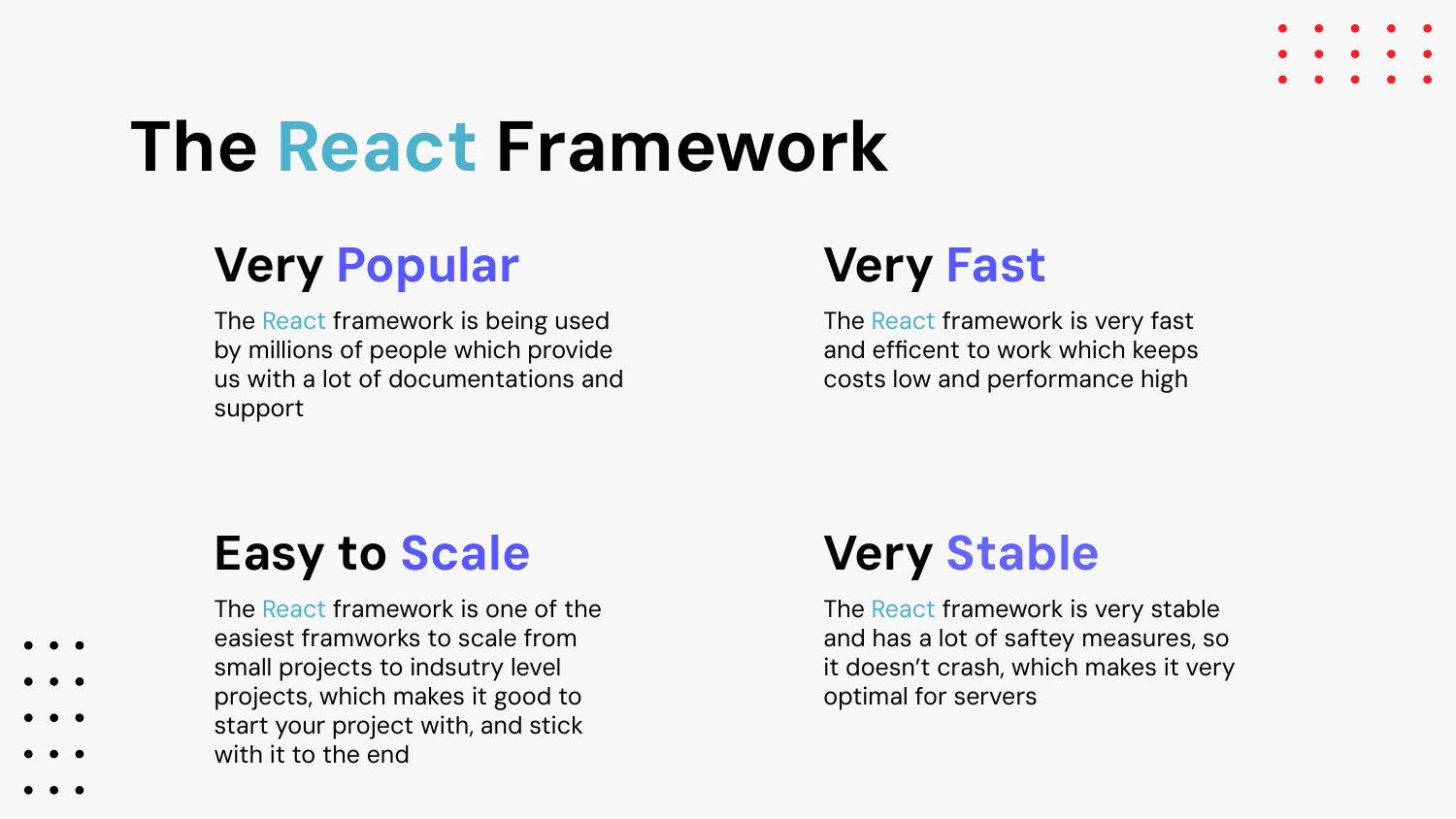

# The React Framework
Very Popular
Very Fast
The React framework is being used by millions of people which provide us with a lot of documentations and support
The React framework is very fast and efficent to work which keeps costs low and performance high
Easy to Scale
Very Stable
The React framework is one of the easiest framworks to scale from small projects to indsutry level projects, which makes it good to start your project with, and stick with it to the end
The React framework is very stable and has a lot of saftey measures, so it doesn’t crash, which makes it very optimal for servers